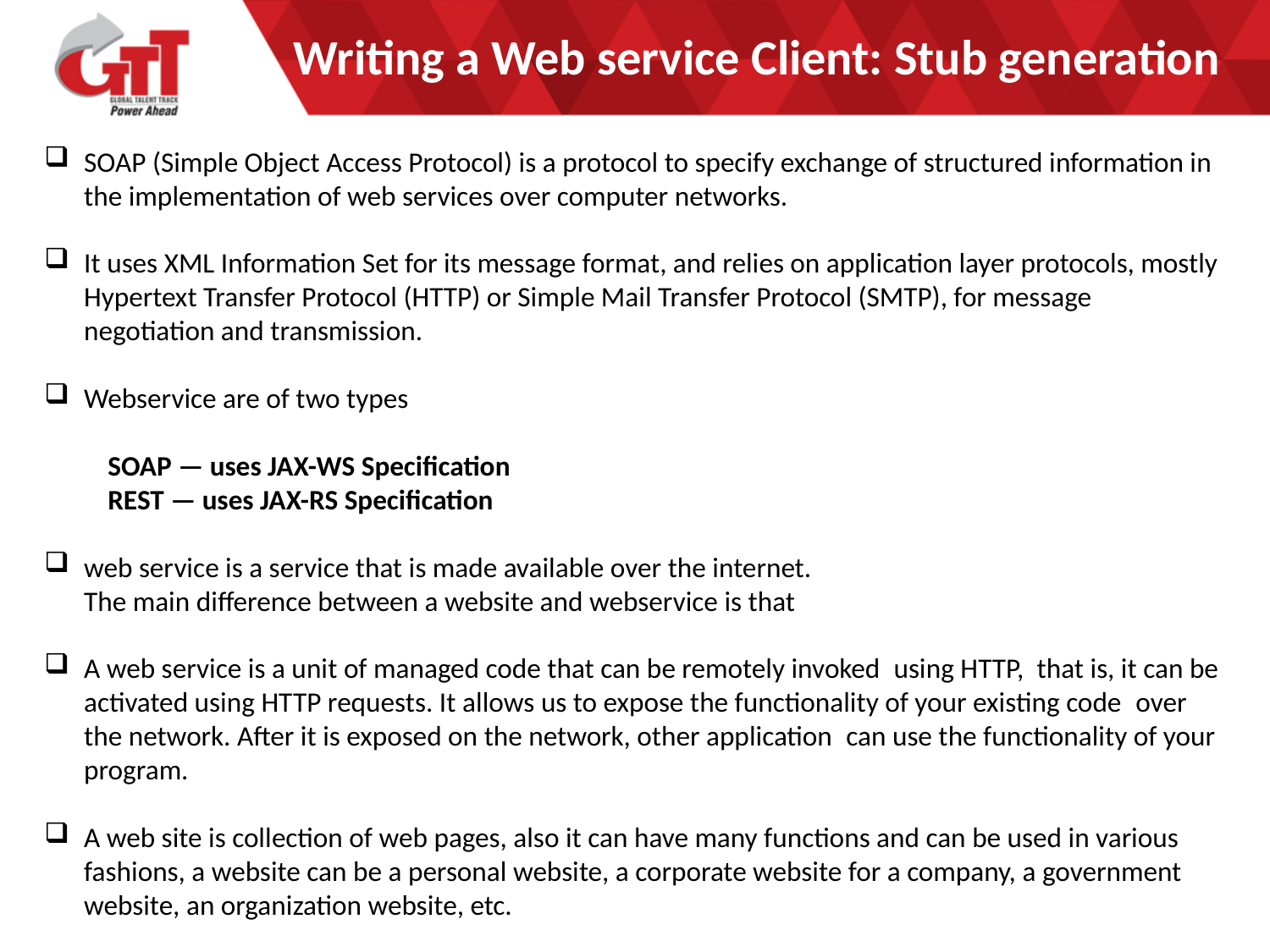

# Writing a Web service Client: Stub generation
SOAP (Simple Object Access Protocol) is a protocol to specify exchange of structured information in the implementation of web services over computer networks.

It uses XML Information Set for its message format, and relies on application layer protocols, mostly Hypertext Transfer Protocol (HTTP) or Simple Mail Transfer Protocol (SMTP), for message negotiation and transmission.

Webservice are of two types
SOAP — uses JAX-WS Specification
REST — uses JAX-RS Specification

web service is a service that is made available over the internet.
The main difference between a website and webservice is that

A web service is a unit of managed code that can be remotely invoked  using HTTP,  that is, it can be activated using HTTP requests. It allows us to expose the functionality of your existing code  over the network. After it is exposed on the network, other application  can use the functionality of your program.

A web site is collection of web pages, also it can have many functions and can be used in various fashions, a website can be a personal website, a corporate website for a company, a government website, an organization website, etc.